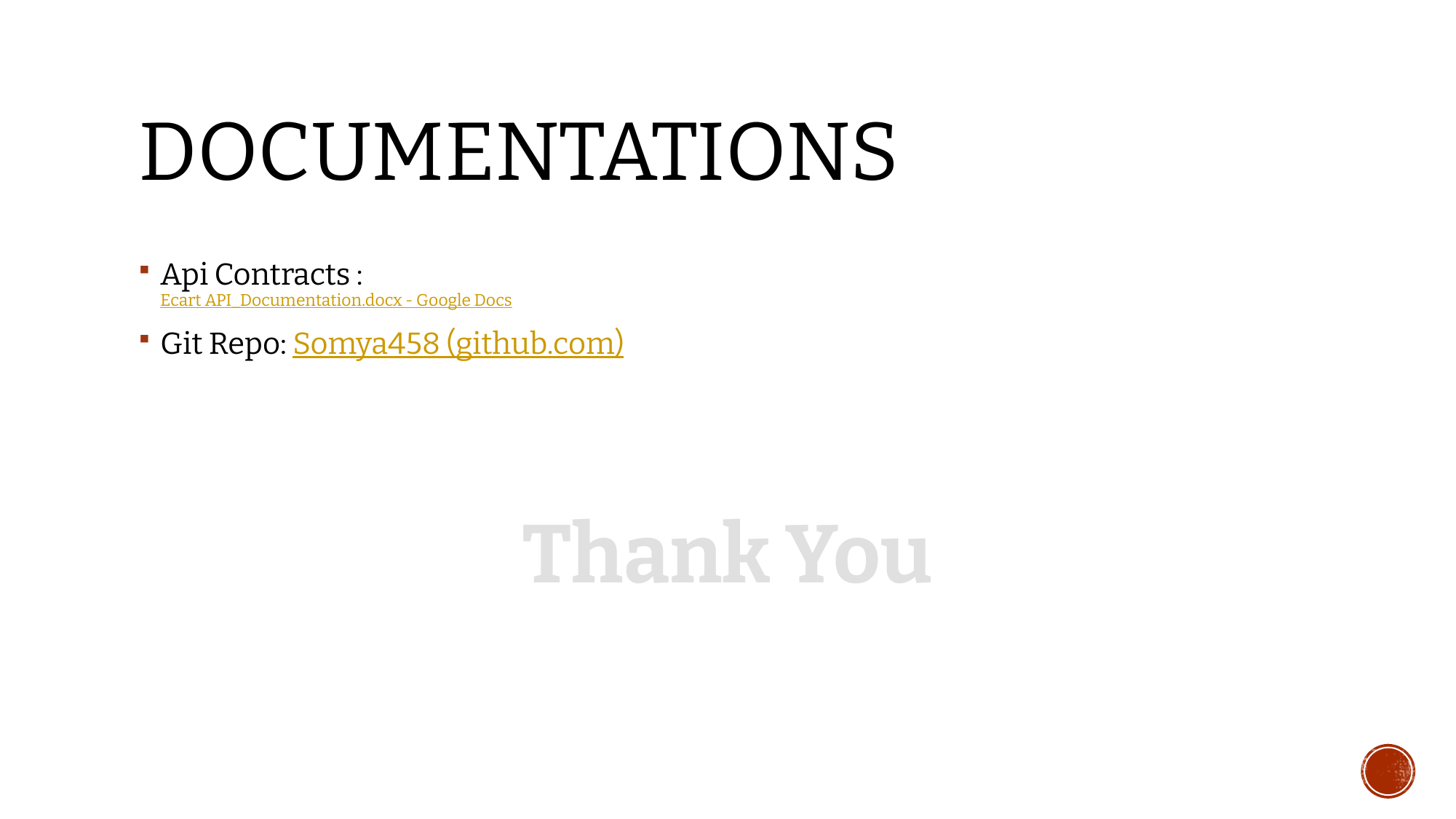

# Documentations
Api Contracts :
Ecart API_Documentation.docx - Google Docs
Git Repo: Somya458 (github.com)

Thank You